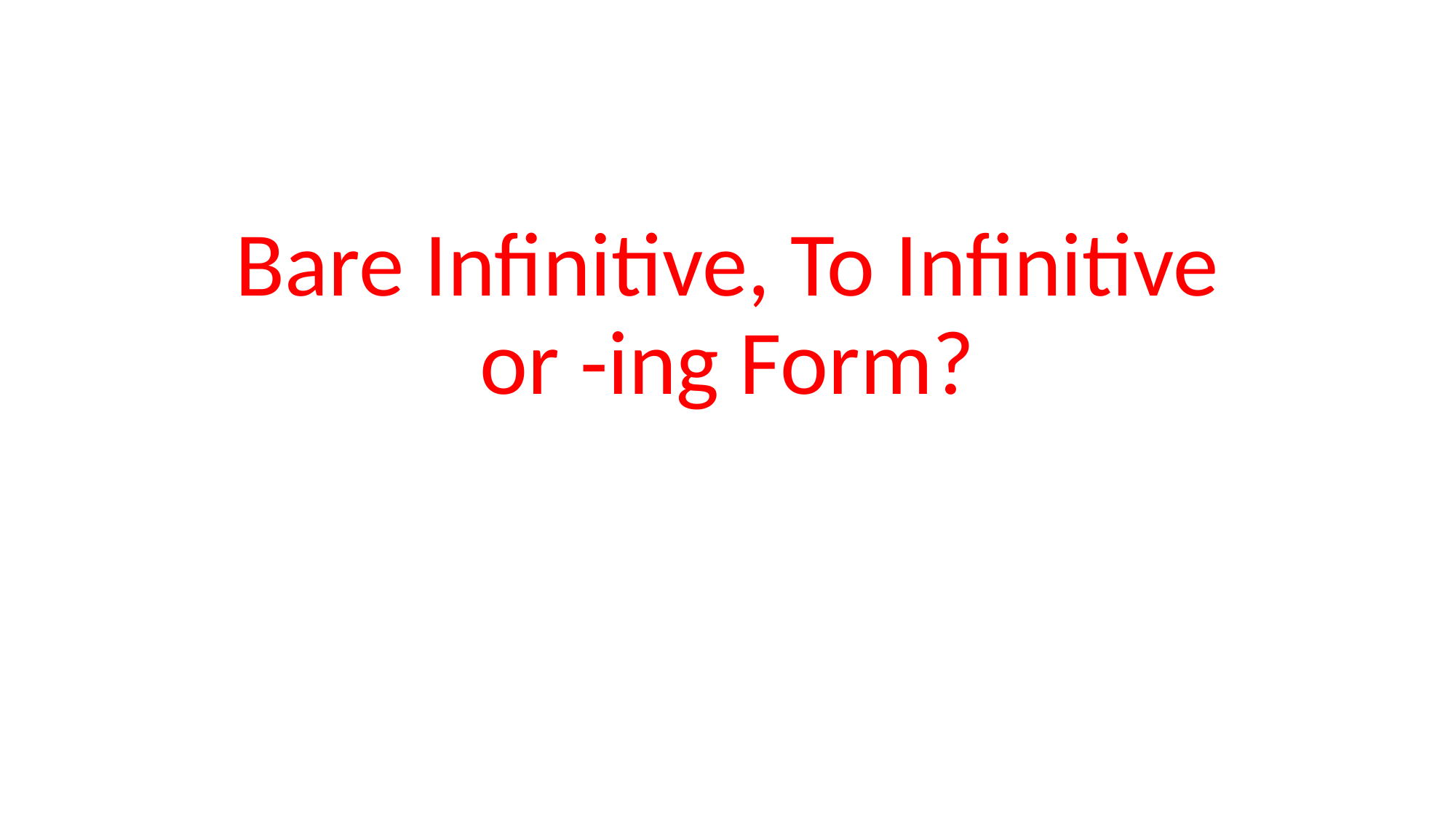

# Bare Infinitive, To Infinitive or -ing Form?